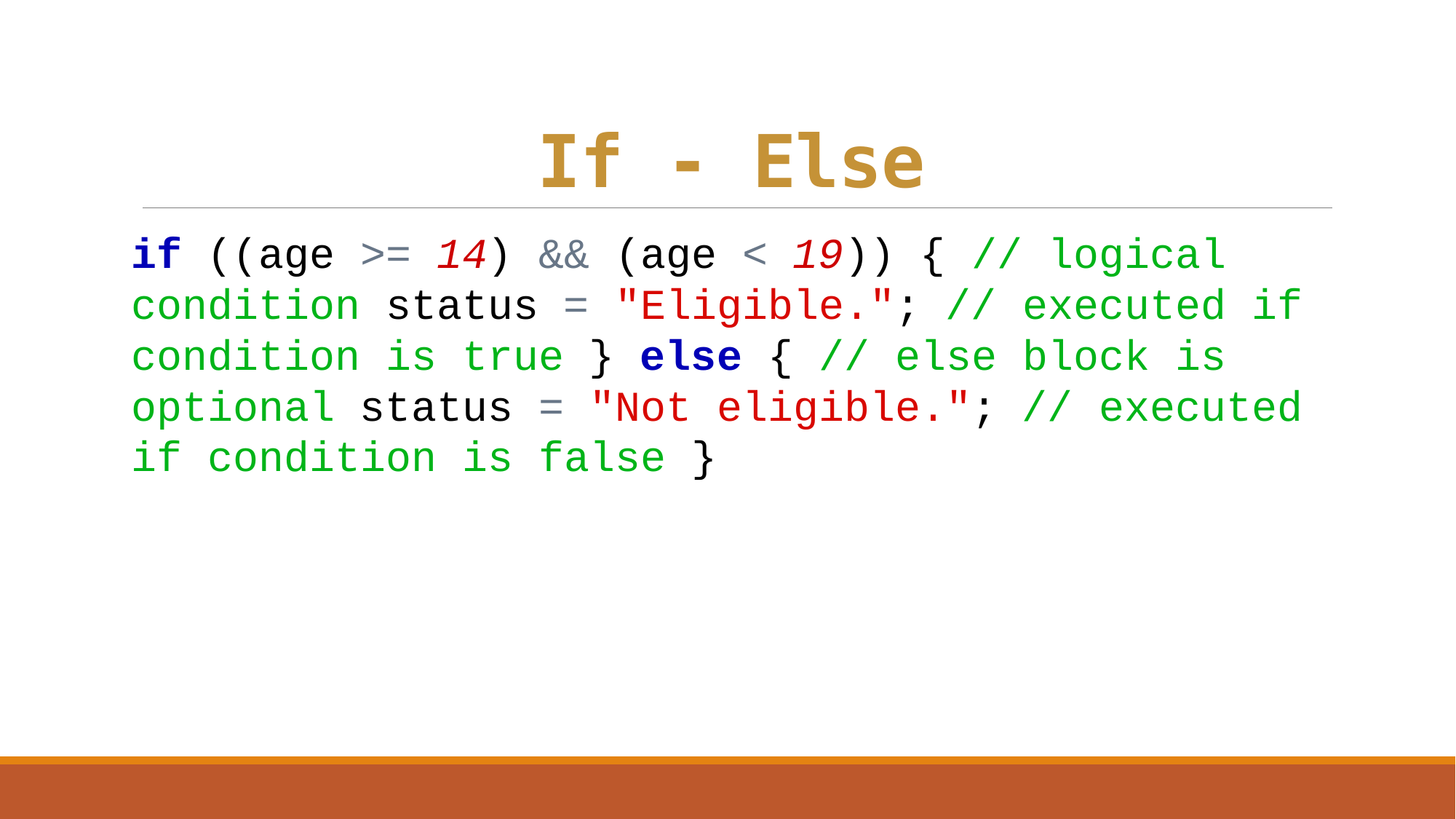

# If - Else
if ((age >= 14) && (age < 19)) { // logical condition status = "Eligible."; // executed if condition is true } else { // else block is optional status = "Not eligible."; // executed if condition is false }